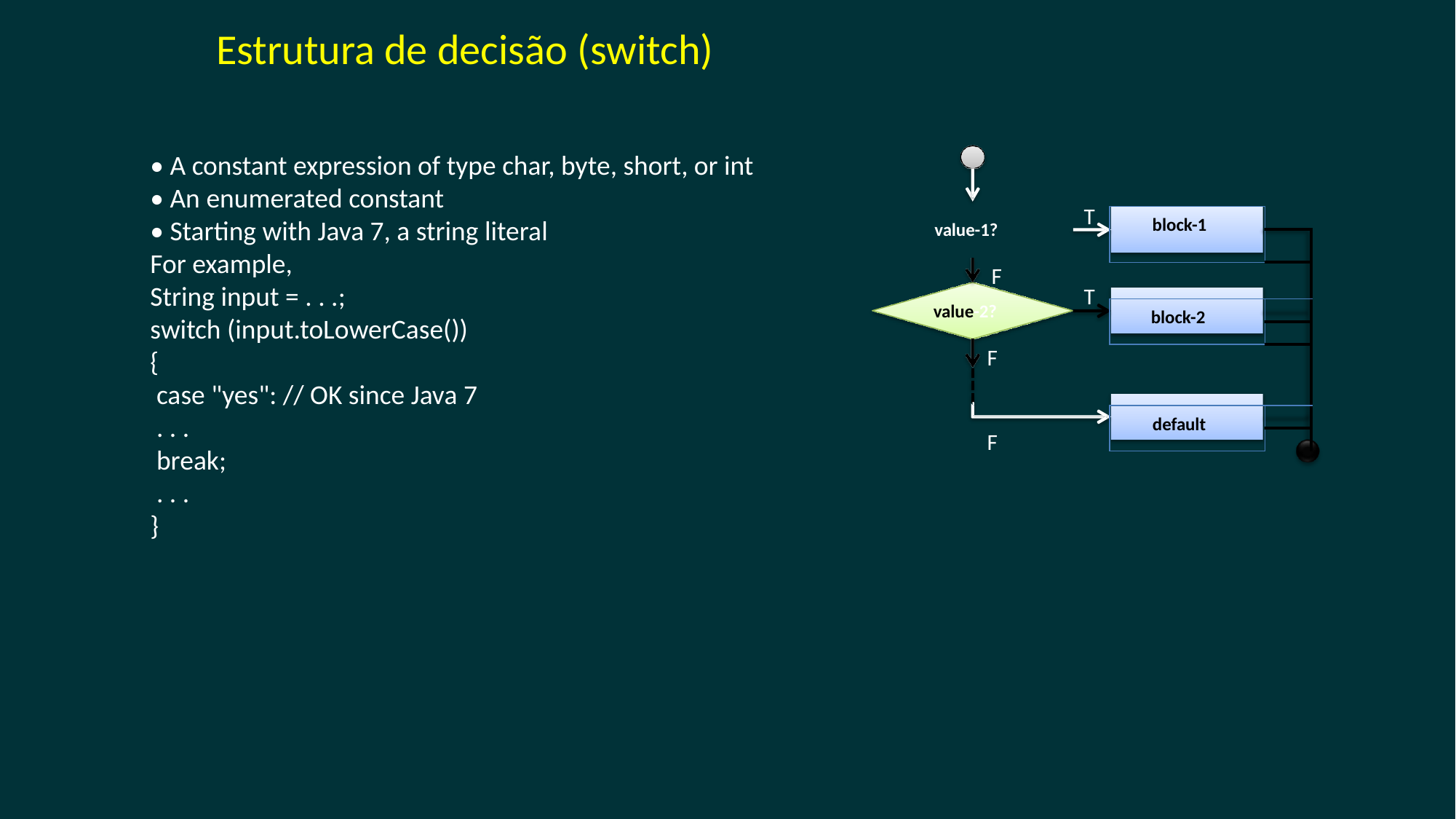

# Estrutura de decisão (switch)
• A constant expression of type char, byte, short, or int
• An enumerated constant
• Starting with Java 7, a string literal
For example,
String input = . . .;
switch (input.toLowerCase())
{
 case "yes": // OK since Java 7
 . . .
 break;
 . . .
}

T

| block-1 |  |
| --- | --- |
|  |  |
|  |  |
| block-2 |  |
|  |  |
|  |  |
| default |  |
|  |  |

value-1?

F
value-2?

T

F  F